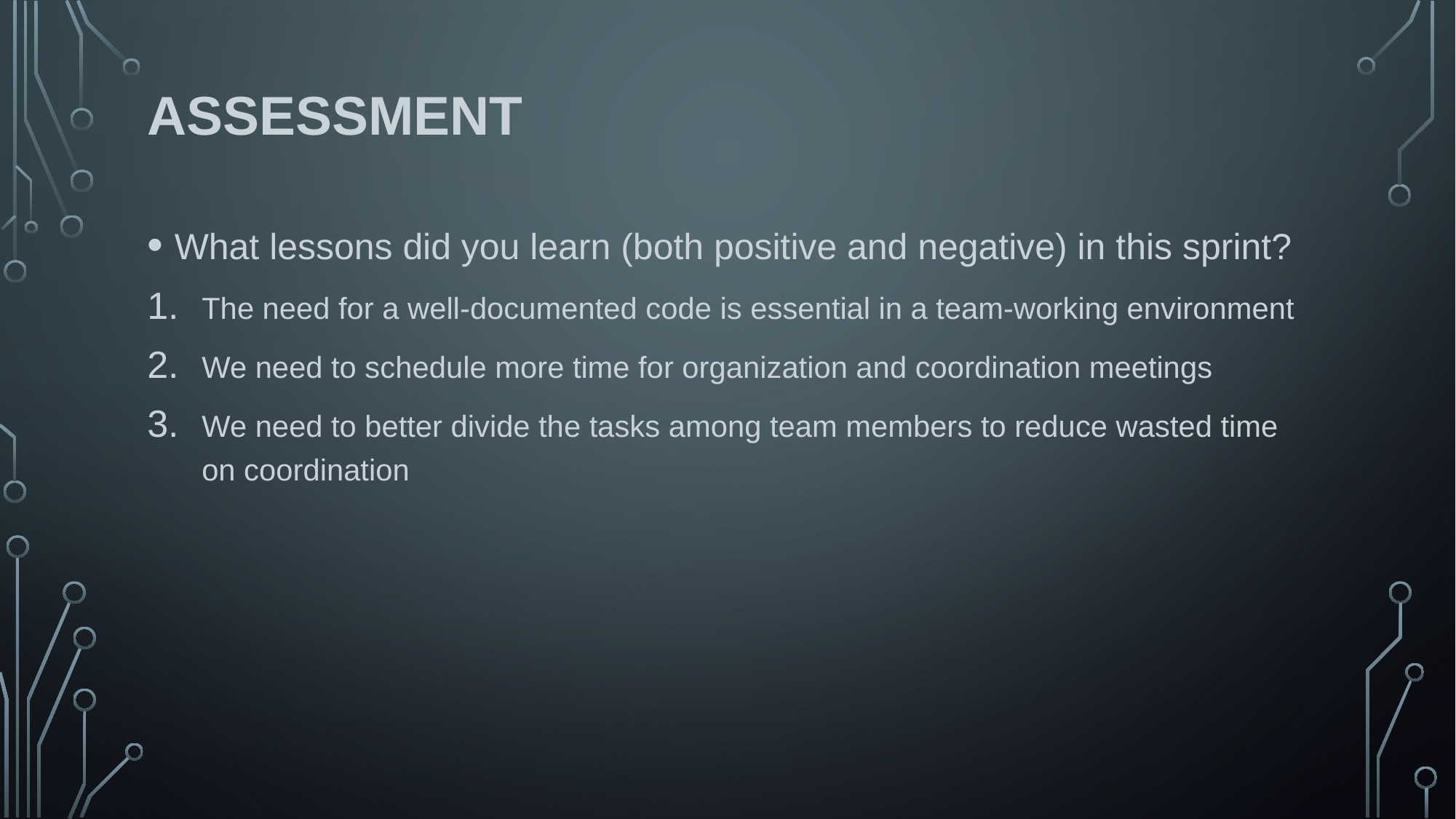

# Assessment
What lessons did you learn (both positive and negative) in this sprint?
The need for a well-documented code is essential in a team-working environment
We need to schedule more time for organization and coordination meetings
We need to better divide the tasks among team members to reduce wasted time on coordination